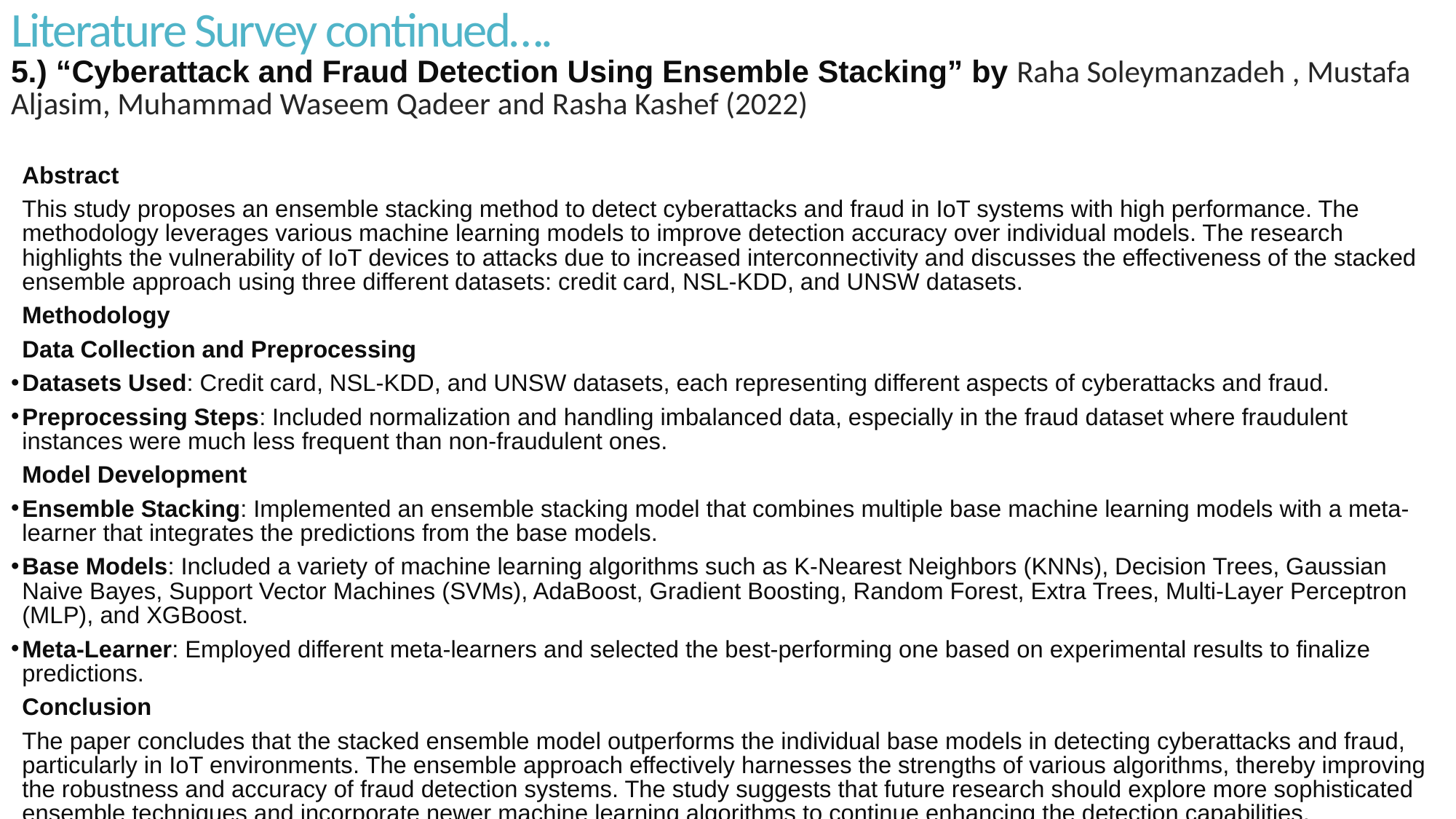

# Literature Survey continued….
5.) “Cyberattack and Fraud Detection Using Ensemble Stacking” by Raha Soleymanzadeh , Mustafa Aljasim, Muhammad Waseem Qadeer and Rasha Kashef (2022)

Abstract
This study proposes an ensemble stacking method to detect cyberattacks and fraud in IoT systems with high performance. The methodology leverages various machine learning models to improve detection accuracy over individual models. The research highlights the vulnerability of IoT devices to attacks due to increased interconnectivity and discusses the effectiveness of the stacked ensemble approach using three different datasets: credit card, NSL-KDD, and UNSW datasets.
Methodology
Data Collection and Preprocessing
Datasets Used: Credit card, NSL-KDD, and UNSW datasets, each representing different aspects of cyberattacks and fraud.
Preprocessing Steps: Included normalization and handling imbalanced data, especially in the fraud dataset where fraudulent instances were much less frequent than non-fraudulent ones.
Model Development
Ensemble Stacking: Implemented an ensemble stacking model that combines multiple base machine learning models with a meta-learner that integrates the predictions from the base models.
Base Models: Included a variety of machine learning algorithms such as K-Nearest Neighbors (KNNs), Decision Trees, Gaussian Naive Bayes, Support Vector Machines (SVMs), AdaBoost, Gradient Boosting, Random Forest, Extra Trees, Multi-Layer Perceptron (MLP), and XGBoost.
Meta-Learner: Employed different meta-learners and selected the best-performing one based on experimental results to finalize predictions.
Conclusion
The paper concludes that the stacked ensemble model outperforms the individual base models in detecting cyberattacks and fraud, particularly in IoT environments. The ensemble approach effectively harnesses the strengths of various algorithms, thereby improving the robustness and accuracy of fraud detection systems. The study suggests that future research should explore more sophisticated ensemble techniques and incorporate newer machine learning algorithms to continue enhancing the detection capabilities.